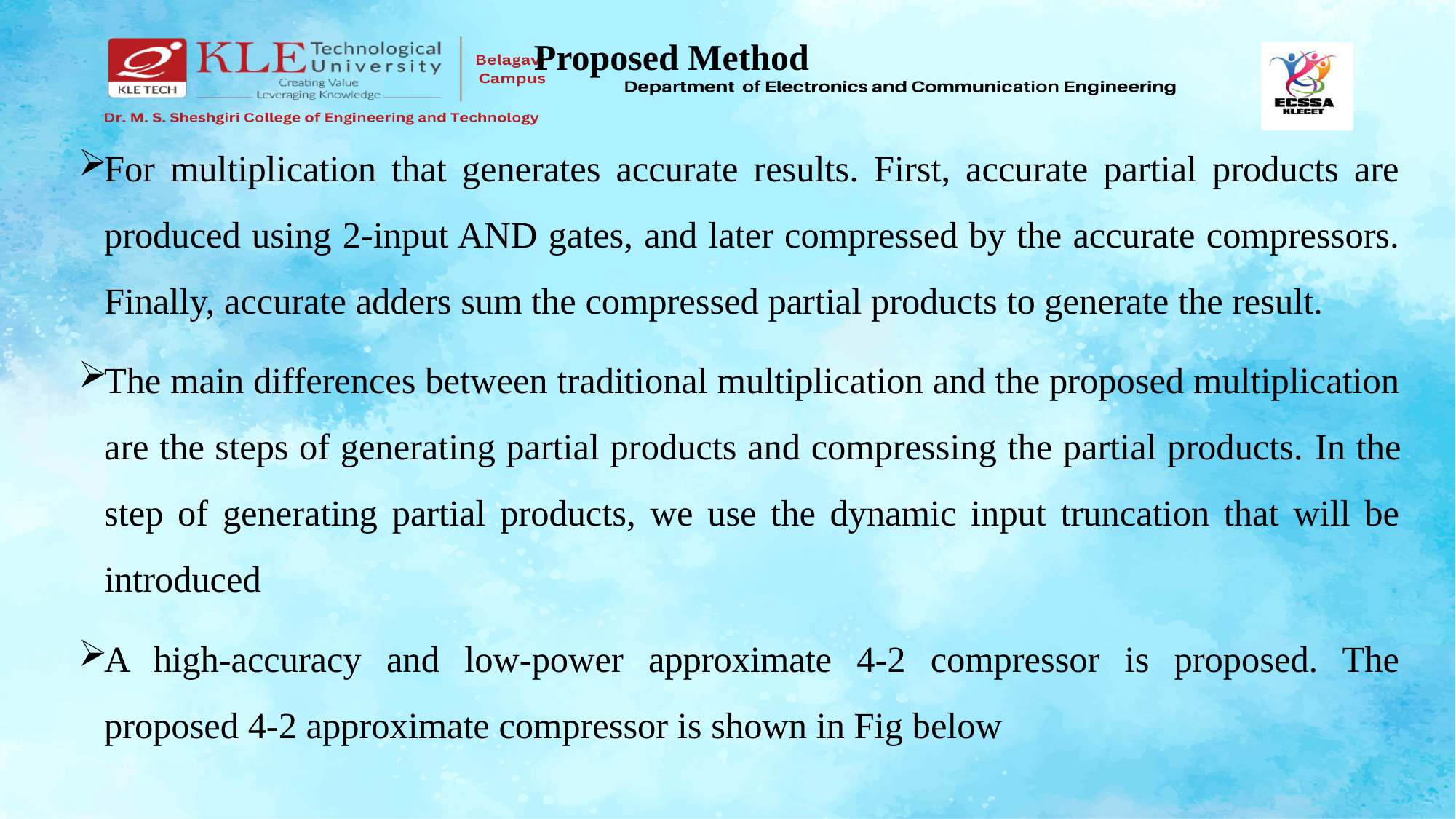

# Proposed Method
For multiplication that generates accurate results. First, accurate partial products are produced using 2-input AND gates, and later compressed by the accurate compressors. Finally, accurate adders sum the compressed partial products to generate the result.
The main differences between traditional multiplication and the proposed multiplication are the steps of generating partial products and compressing the partial products. In the step of generating partial products, we use the dynamic input truncation that will be introduced
A high-accuracy and low-power approximate 4-2 compressor is proposed. The proposed 4-2 approximate compressor is shown in Fig below